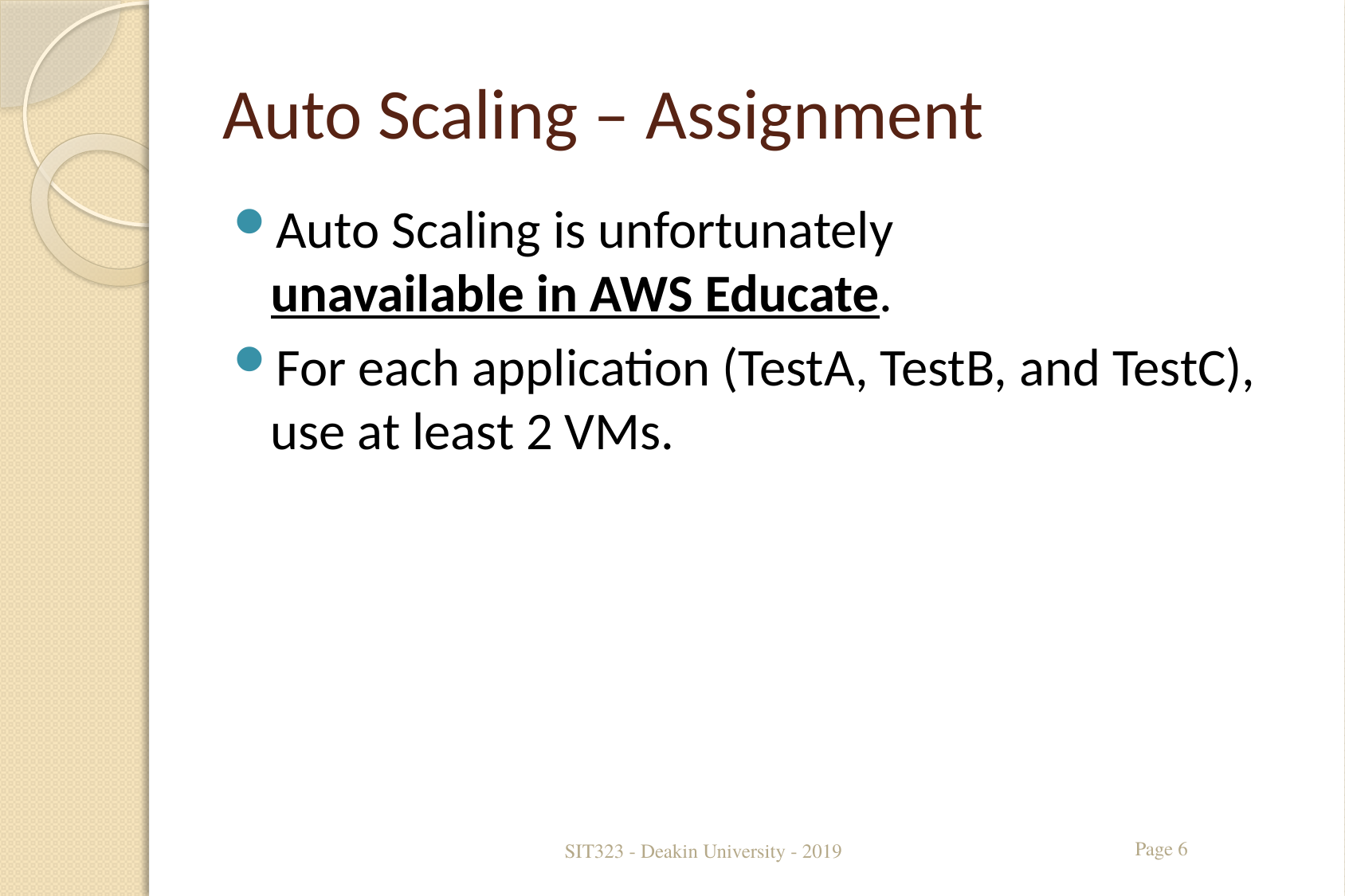

# Auto Scaling – Assignment
Auto Scaling is unfortunately
unavailable in AWS Educate.
For each application (TestA, TestB, and TestC),
use at least 2 VMs.
SIT323 - Deakin University - 2019
Page 6